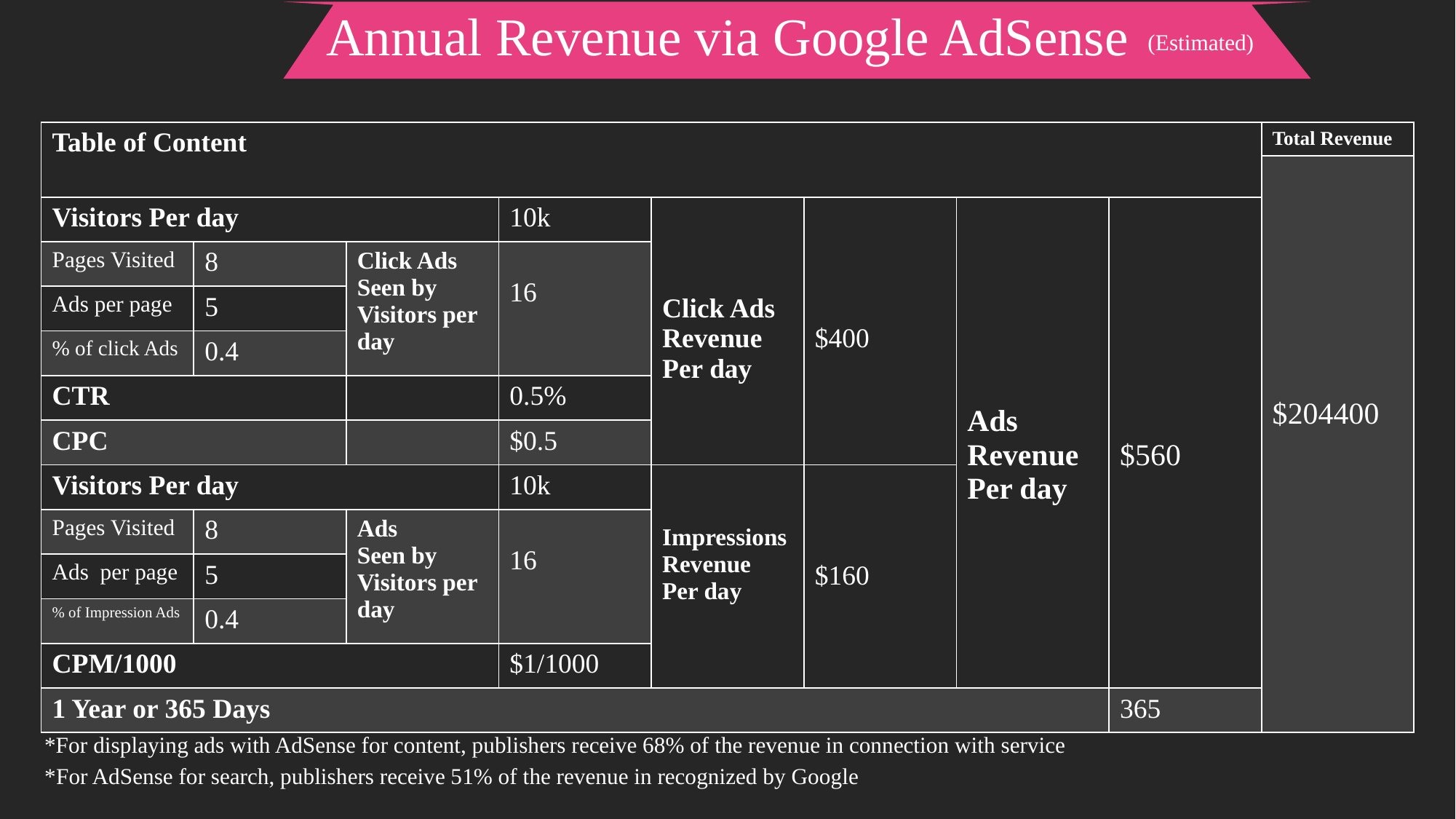

Annual Revenue via Google AdSense

(Estimated)
| Table of Content |  |  |  |  |  |  |  | Total Revenue |
| --- | --- | --- | --- | --- | --- | --- | --- | --- |
|  |  |  |  |  |  |  |  | $204400 |
| Visitors Per day |  |  | 10k | Click Ads Revenue Per day | $400 | Ads Revenue Per day | $560 |  |
| Pages Visited | 8 | Click Ads Seen by Visitors per day | 16 |  |  |  |  |  |
| Ads per page | 5 |  |  |  |  |  |  |  |
| % of click Ads | 0.4 |  |  |  |  |  |  |  |
| CTR |  |  | 0.5% |  |  |  |  |  |
| CPC |  |  | $0.5 |  |  |  |  |  |
| Visitors Per day |  |  | 10k | Impressions Revenue Per day | $160 |  |  |  |
| Pages Visited | 8 | Ads Seen by Visitors per day | 16 |  |  |  |  |  |
| Ads per page | 5 |  |  |  |  |  |  |  |
| % of Impression Ads | 0.4 |  |  |  |  |  |  |  |
| CPM/1000 |  |  | $1/1000 |  |  |  |  |  |
| 1 Year or 365 Days |  |  |  |  |  |  | 365 |  |
*For displaying ads with AdSense for content, publishers receive 68% of the revenue in connection with service
*For AdSense for search, publishers receive 51% of the revenue in recognized by Google